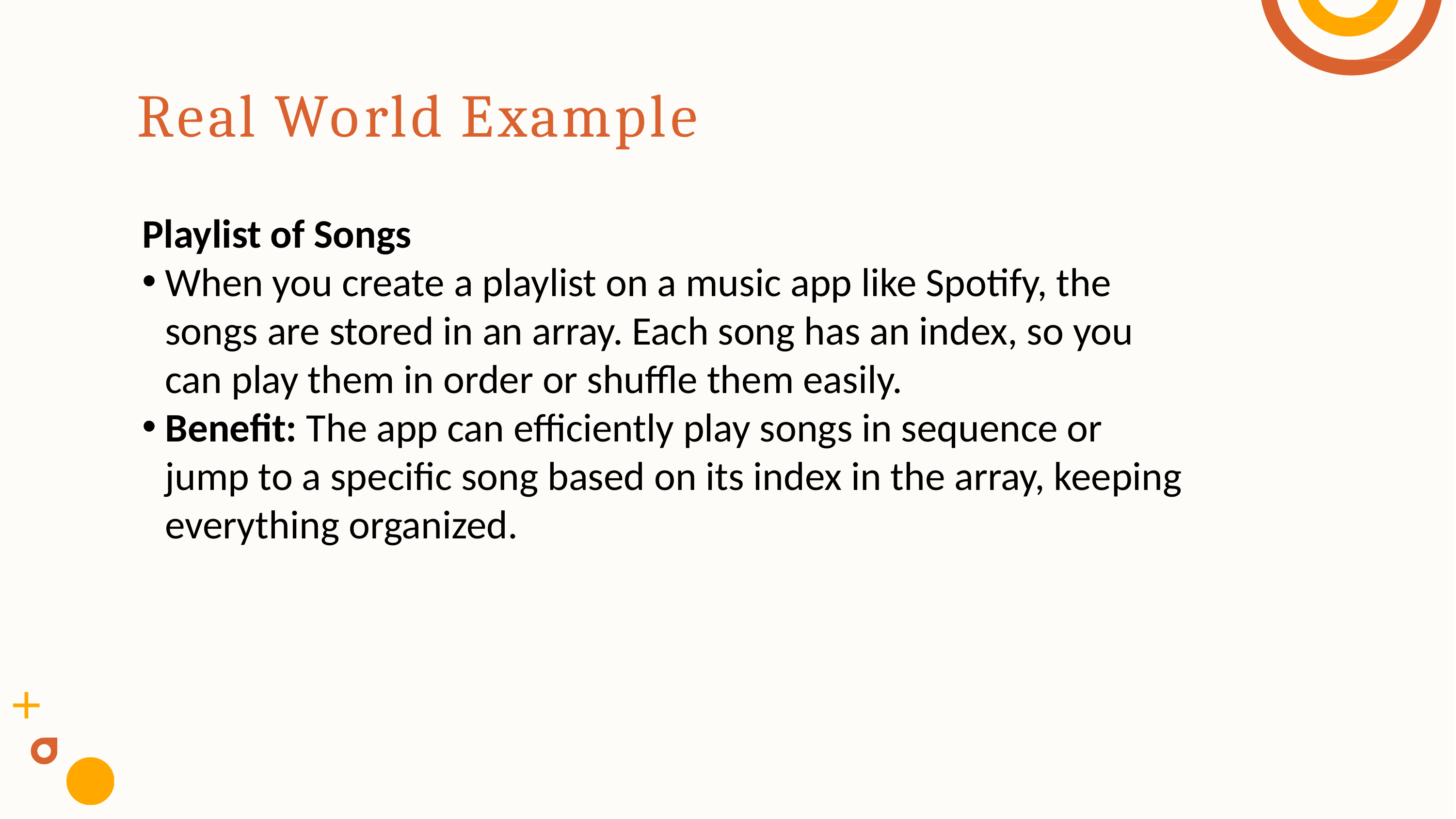

# Real World Example
Playlist of Songs
When you create a playlist on a music app like Spotify, the songs are stored in an array. Each song has an index, so you can play them in order or shuffle them easily.
Benefit: The app can efficiently play songs in sequence or jump to a specific song based on its index in the array, keeping everything organized.